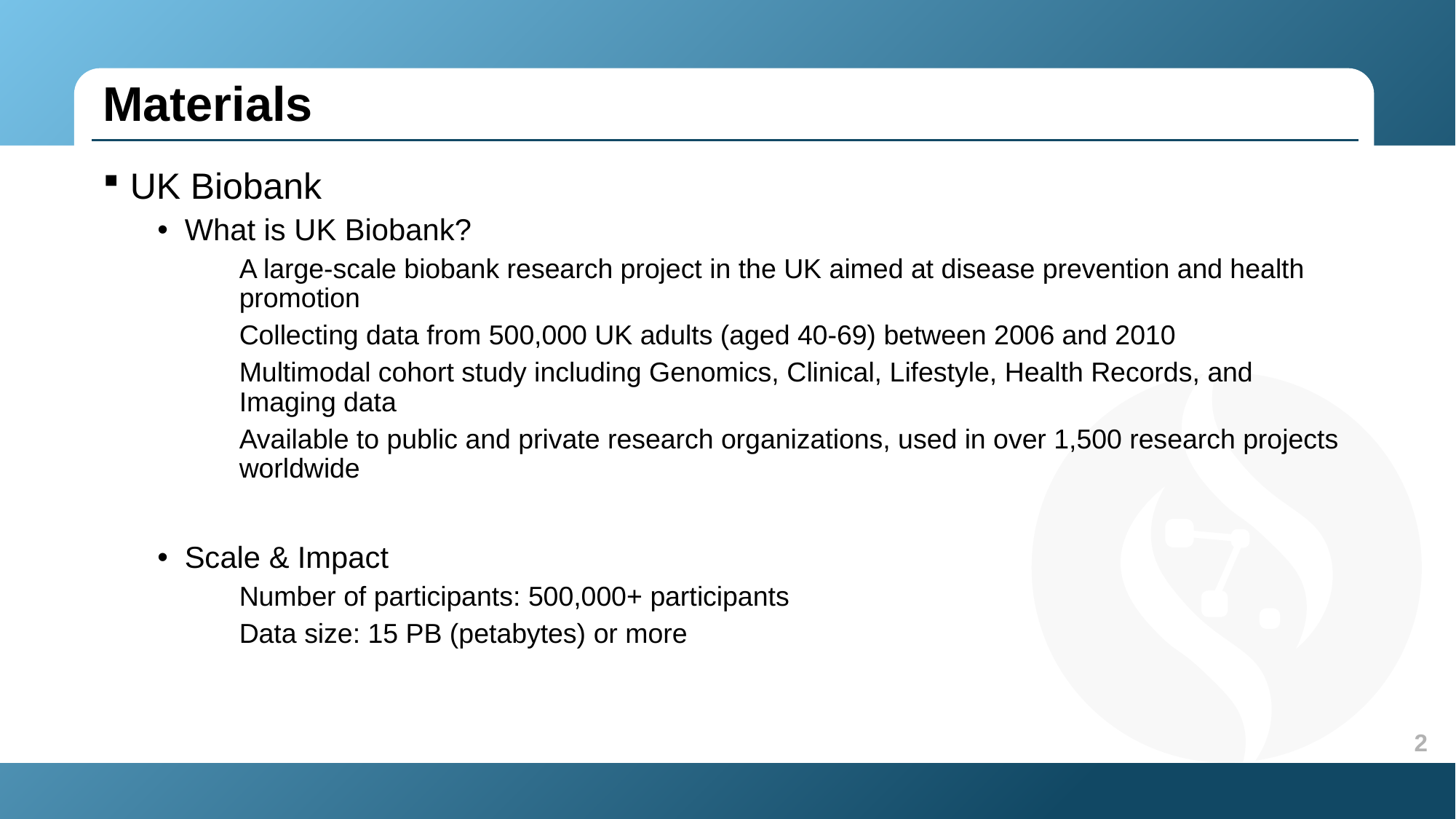

Materials
UK Biobank
What is UK Biobank?
A large-scale biobank research project in the UK aimed at disease prevention and health promotion
Collecting data from 500,000 UK adults (aged 40-69) between 2006 and 2010
Multimodal cohort study including Genomics, Clinical, Lifestyle, Health Records, and Imaging data
Available to public and private research organizations, used in over 1,500 research projects worldwide

Scale & Impact
Number of participants: 500,000+ participants
Data size: 15 PB (petabytes) or more
2